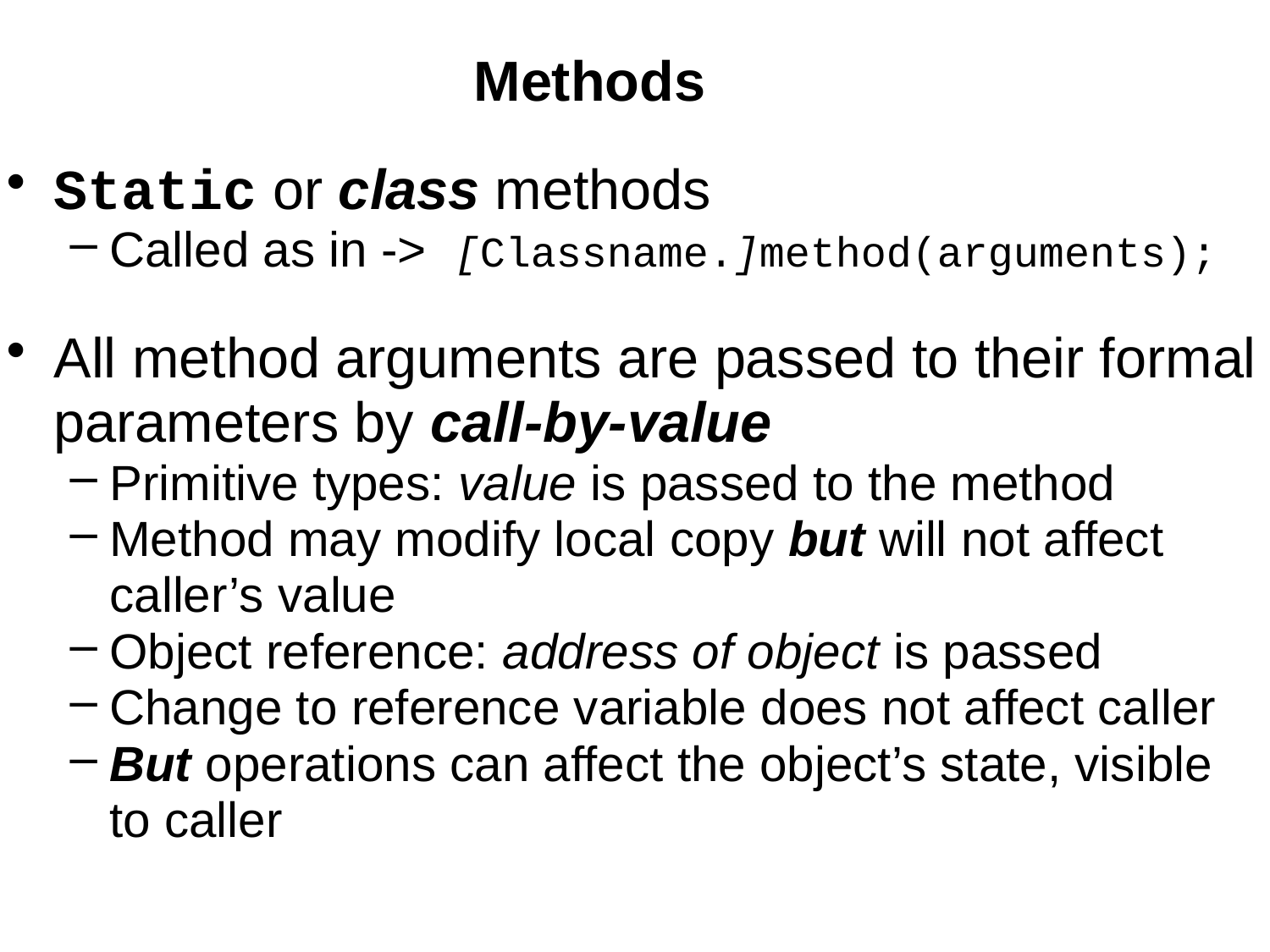

Methods
Static or class methods
Called as in ->  [Classname.]method(arguments);

All method arguments are passed to their formal parameters by call-by-value
Primitive types: value is passed to the method
Method may modify local copy but will not affect caller’s value
Object reference: address of object is passed
Change to reference variable does not affect caller
But operations can affect the object’s state, visible to caller